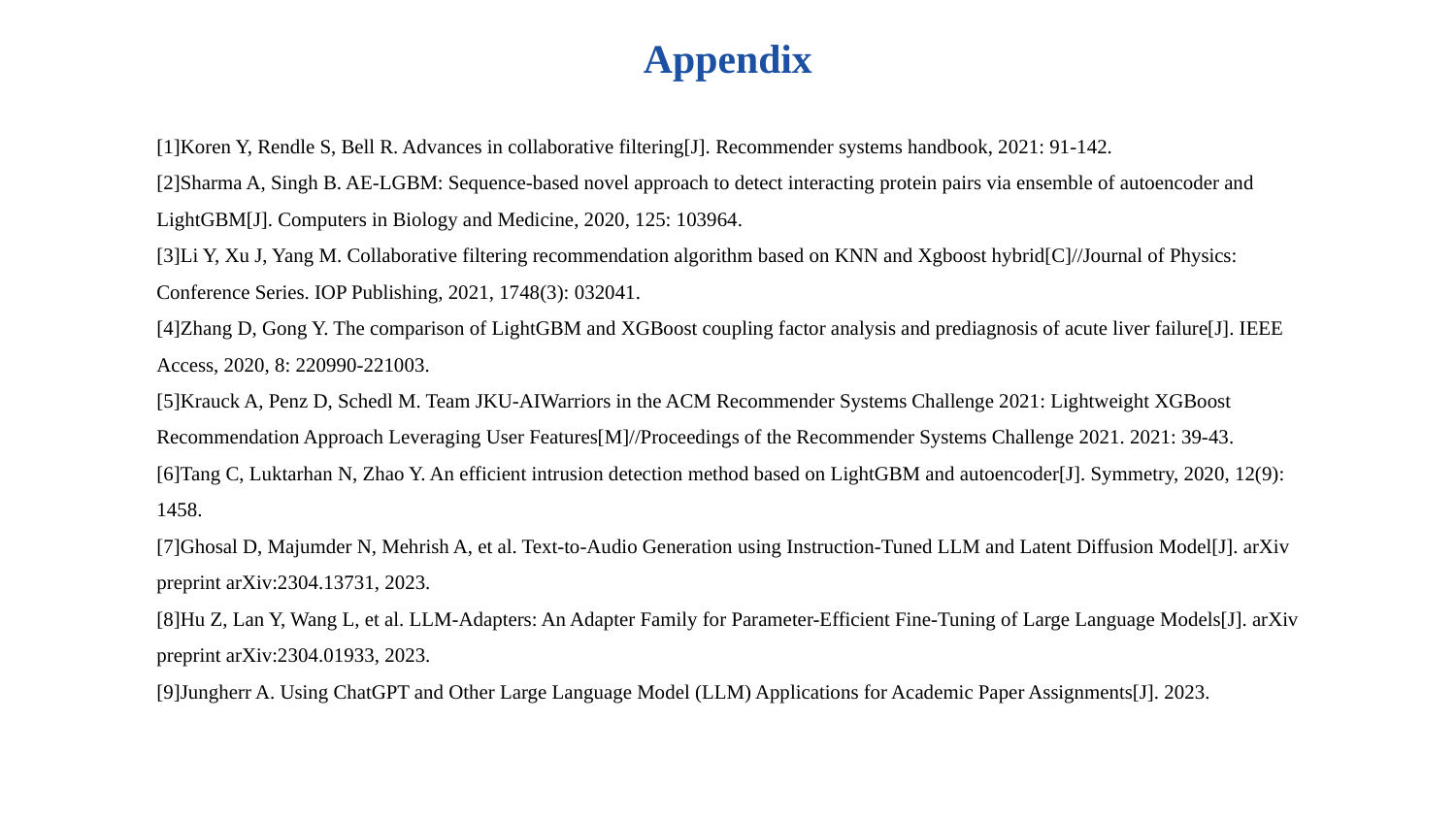

Appendix
[1]Koren Y, Rendle S, Bell R. Advances in collaborative filtering[J]. Recommender systems handbook, 2021: 91-142.
[2]Sharma A, Singh B. AE-LGBM: Sequence-based novel approach to detect interacting protein pairs via ensemble of autoencoder and LightGBM[J]. Computers in Biology and Medicine, 2020, 125: 103964.
[3]Li Y, Xu J, Yang M. Collaborative filtering recommendation algorithm based on KNN and Xgboost hybrid[C]//Journal of Physics: Conference Series. IOP Publishing, 2021, 1748(3): 032041.
[4]Zhang D, Gong Y. The comparison of LightGBM and XGBoost coupling factor analysis and prediagnosis of acute liver failure[J]. IEEE Access, 2020, 8: 220990-221003.
[5]Krauck A, Penz D, Schedl M. Team JKU-AIWarriors in the ACM Recommender Systems Challenge 2021: Lightweight XGBoost Recommendation Approach Leveraging User Features[M]//Proceedings of the Recommender Systems Challenge 2021. 2021: 39-43.
[6]Tang C, Luktarhan N, Zhao Y. An efficient intrusion detection method based on LightGBM and autoencoder[J]. Symmetry, 2020, 12(9): 1458.
[7]Ghosal D, Majumder N, Mehrish A, et al. Text-to-Audio Generation using Instruction-Tuned LLM and Latent Diffusion Model[J]. arXiv preprint arXiv:2304.13731, 2023.
[8]Hu Z, Lan Y, Wang L, et al. LLM-Adapters: An Adapter Family for Parameter-Efficient Fine-Tuning of Large Language Models[J]. arXiv preprint arXiv:2304.01933, 2023.
[9]Jungherr A. Using ChatGPT and Other Large Language Model (LLM) Applications for Academic Paper Assignments[J]. 2023.